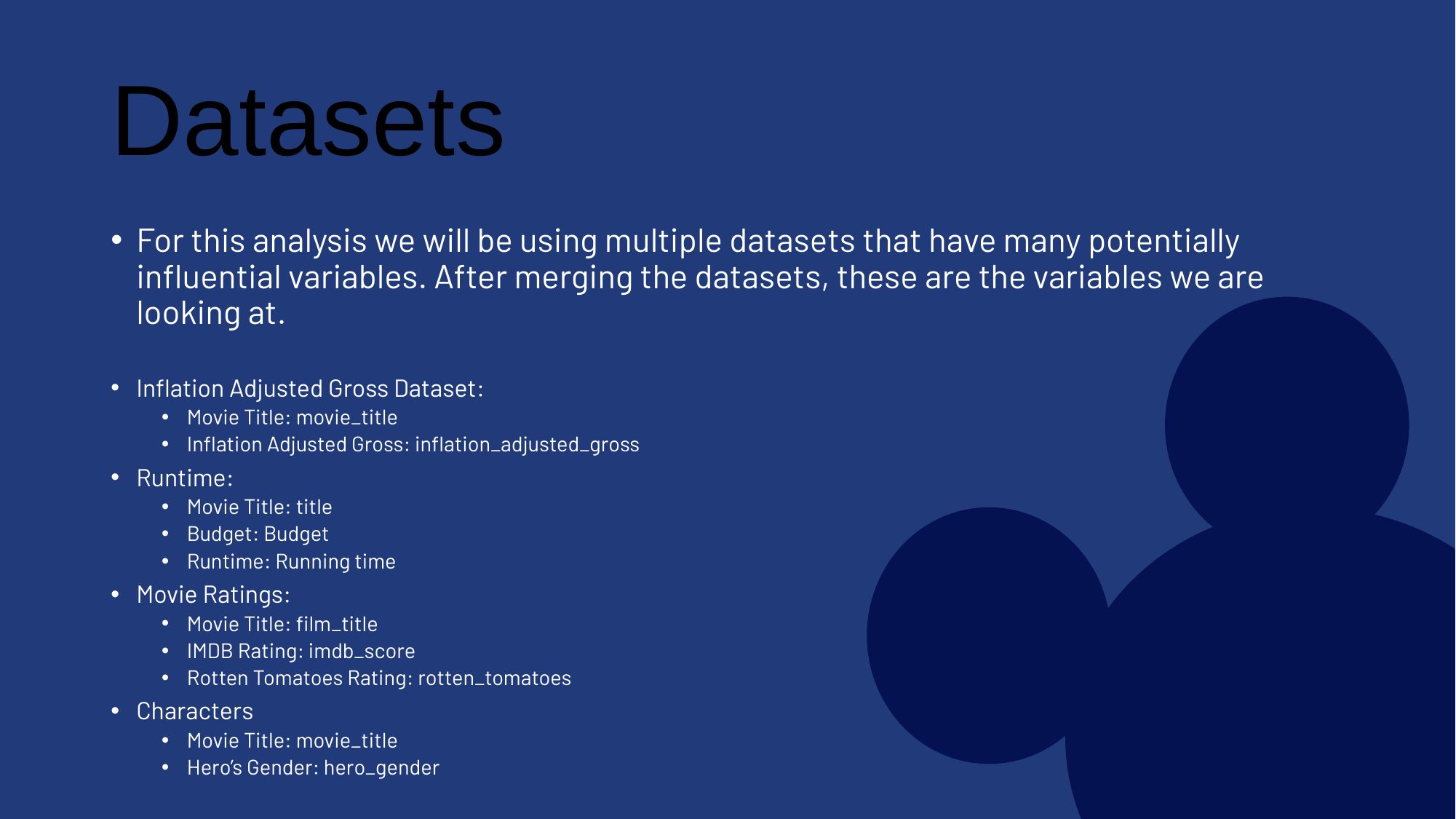

# Datasets
For this analysis we will be using multiple datasets that have many potentially influential variables. After merging the datasets, these are the variables we are looking at.

Inflation Adjusted Gross Dataset:
Movie Title: movie_title
Inflation Adjusted Gross: inflation_adjusted_gross
Runtime:
Movie Title: title
Budget: Budget
Runtime: Running time
Movie Ratings:
Movie Title: film_title
IMDB Rating: imdb_score
Rotten Tomatoes Rating: rotten_tomatoes
Characters
Movie Title: movie_title
Hero’s Gender: hero_gender